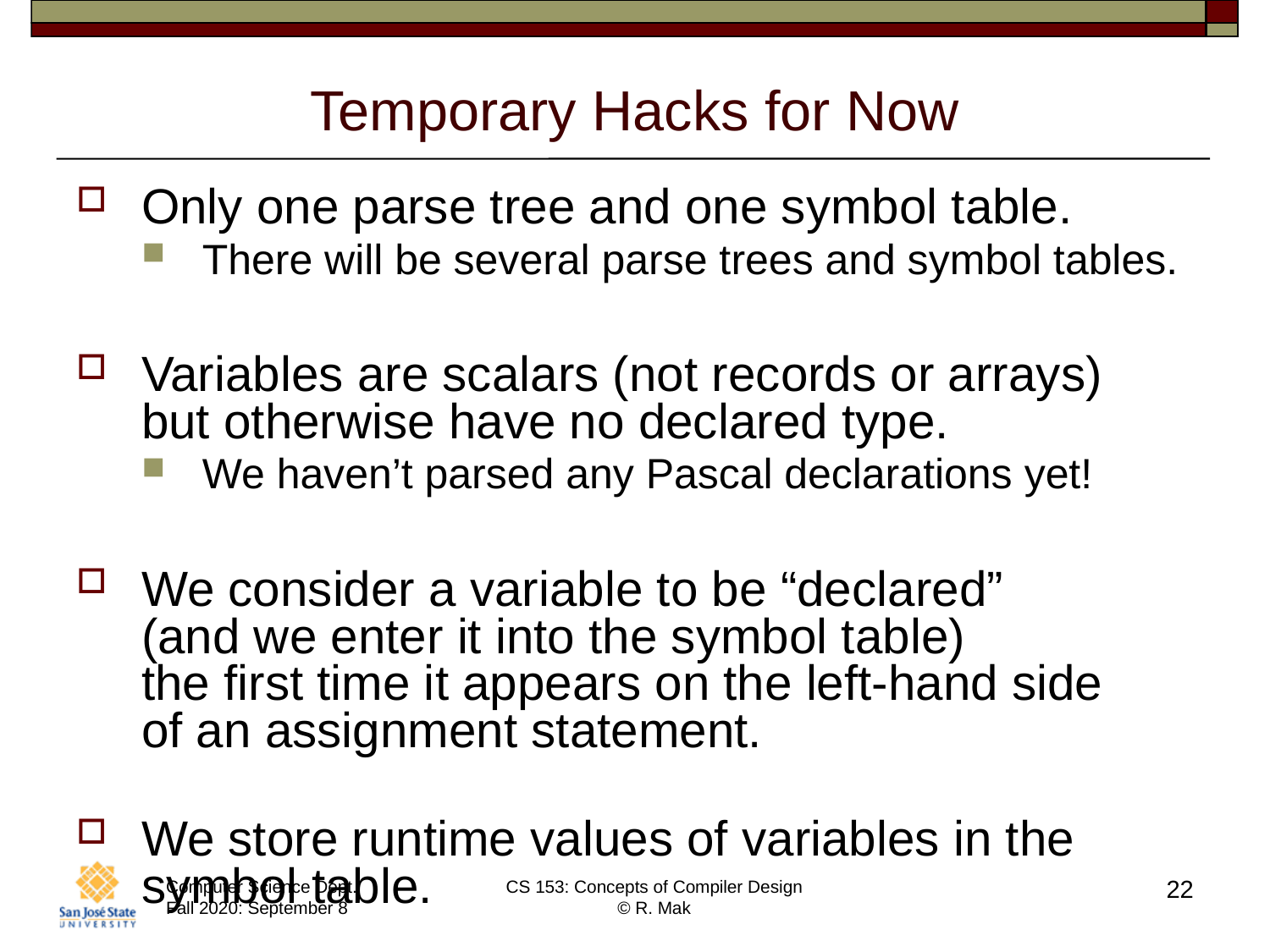

# Temporary Hacks for Now
Only one parse tree and one symbol table.
There will be several parse trees and symbol tables.

Variables are scalars (not records or arrays)
but otherwise have no declared type.
We haven’t parsed any Pascal declarations yet!

We consider a variable to be “declared”
(and we enter it into the symbol table)
the first time it appears on the left-hand side
of an assignment statement.

We store runtime values of variables in the symbol table.
22